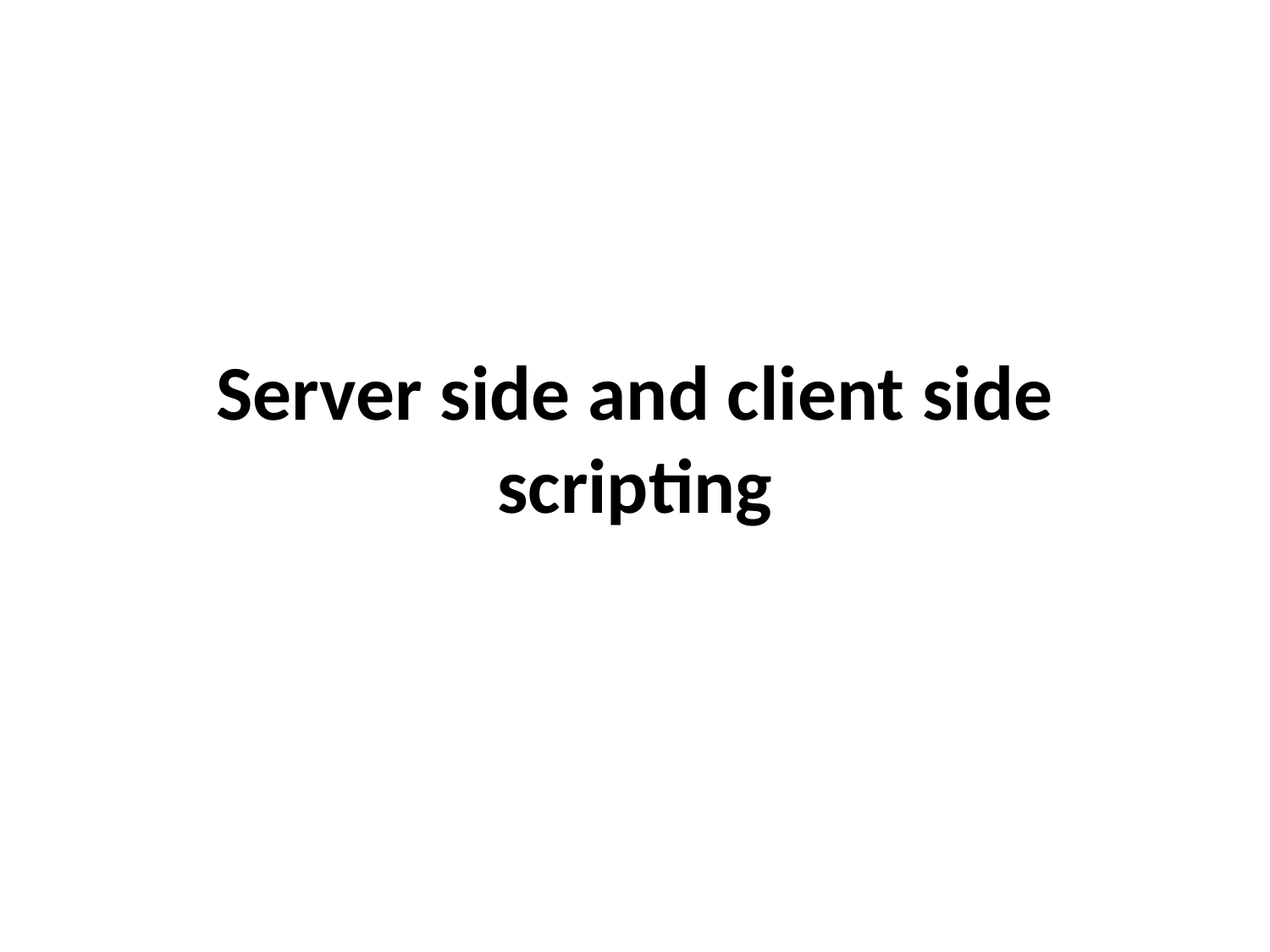

# Server side and client side scripting